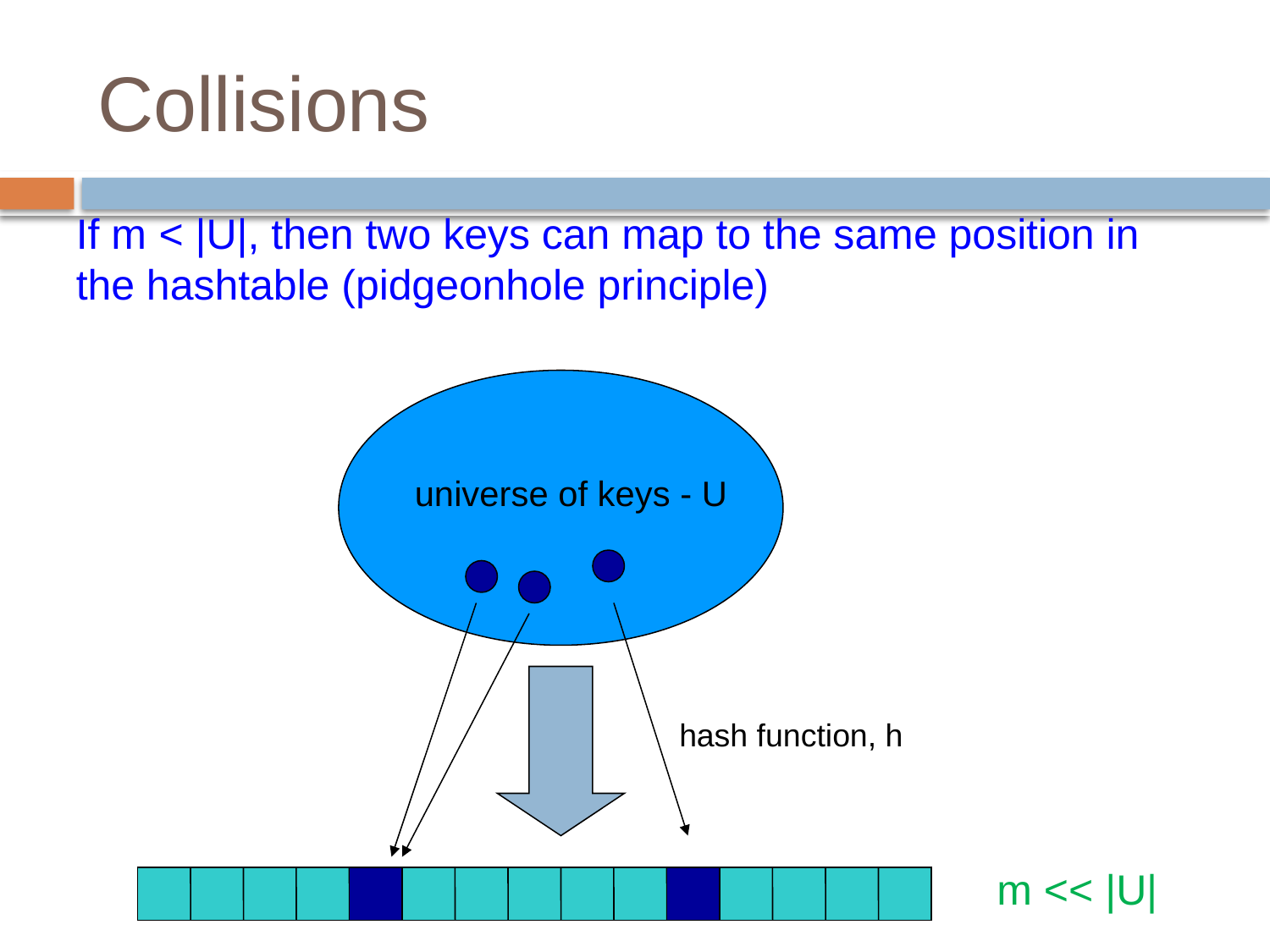

# Collisions
If m < |U|, then two keys can map to the same position in the hashtable (pidgeonhole principle)

universe of keys - U

hash function, h
m << |U|